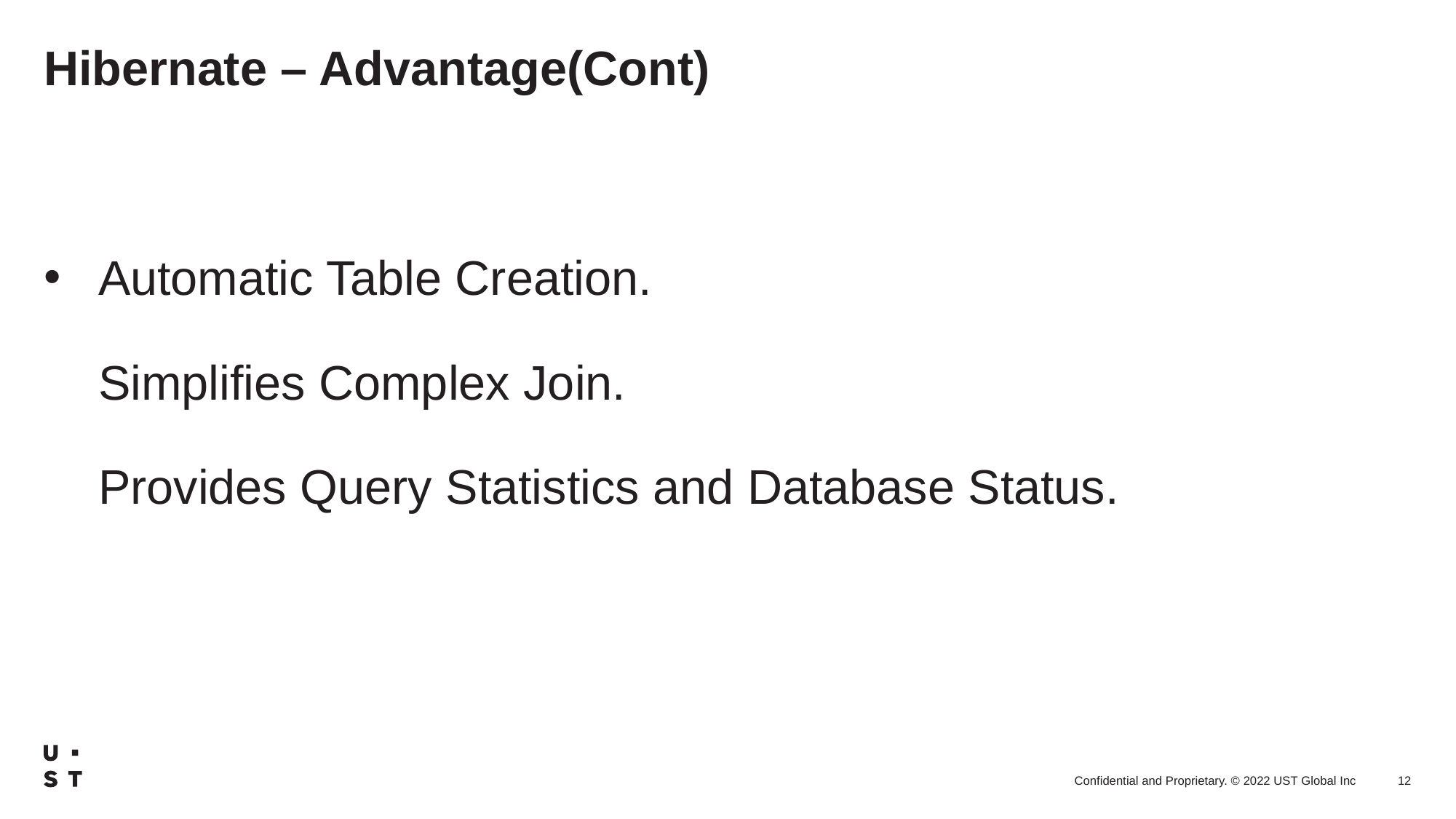

# Hibernate – Advantage(Cont)

Automatic Table Creation.
Simplifies Complex Join.
Provides Query Statistics and Database Status.